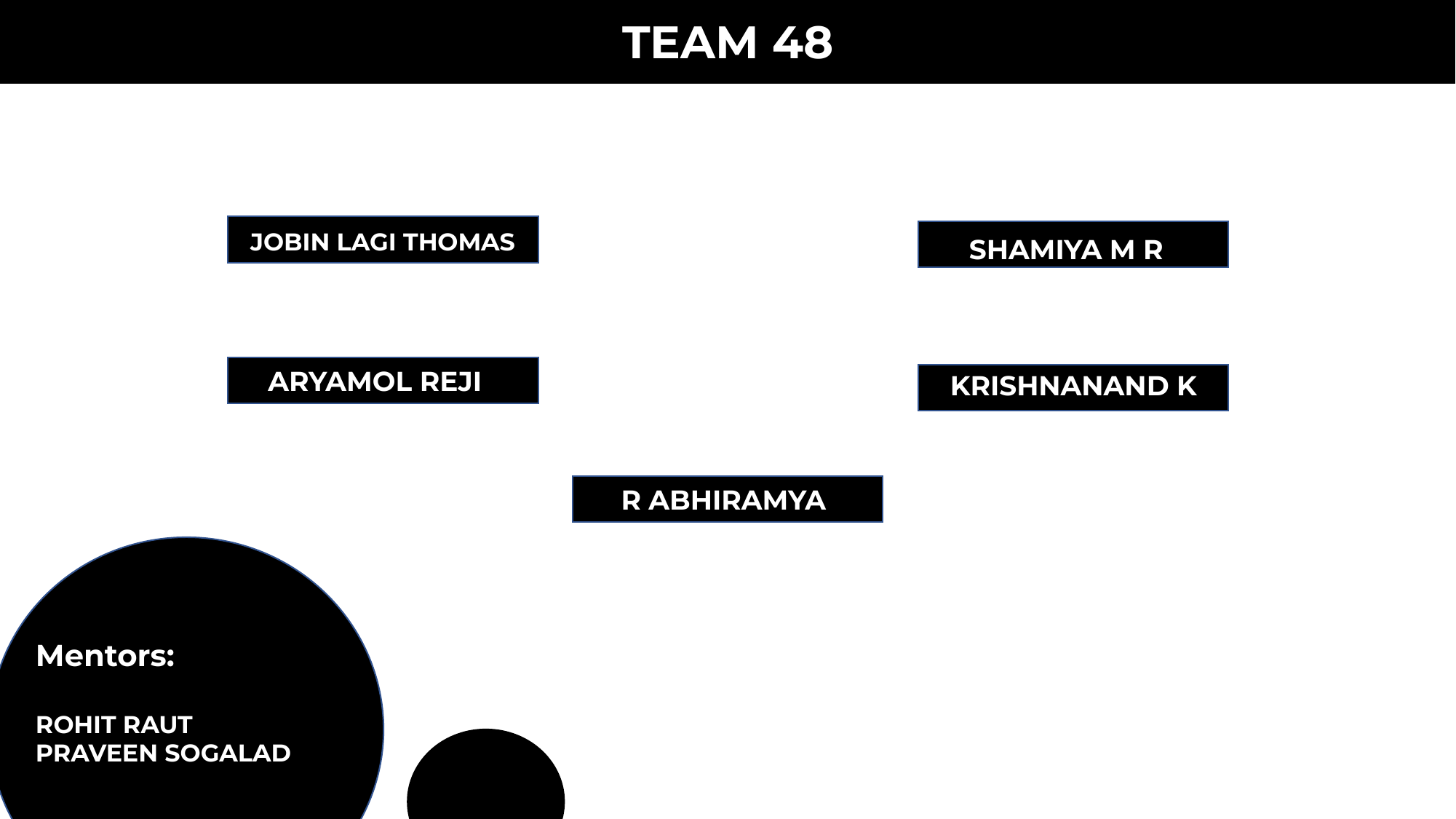

TEAM 48

JOBIN LAGI THOMAS

SHAMIYA M R

ARYAMOL REJI
KRISHNANAND K

R ABHIRAMYA

Mentors:

ROHIT RAUT
PRAVEEN SOGALAD